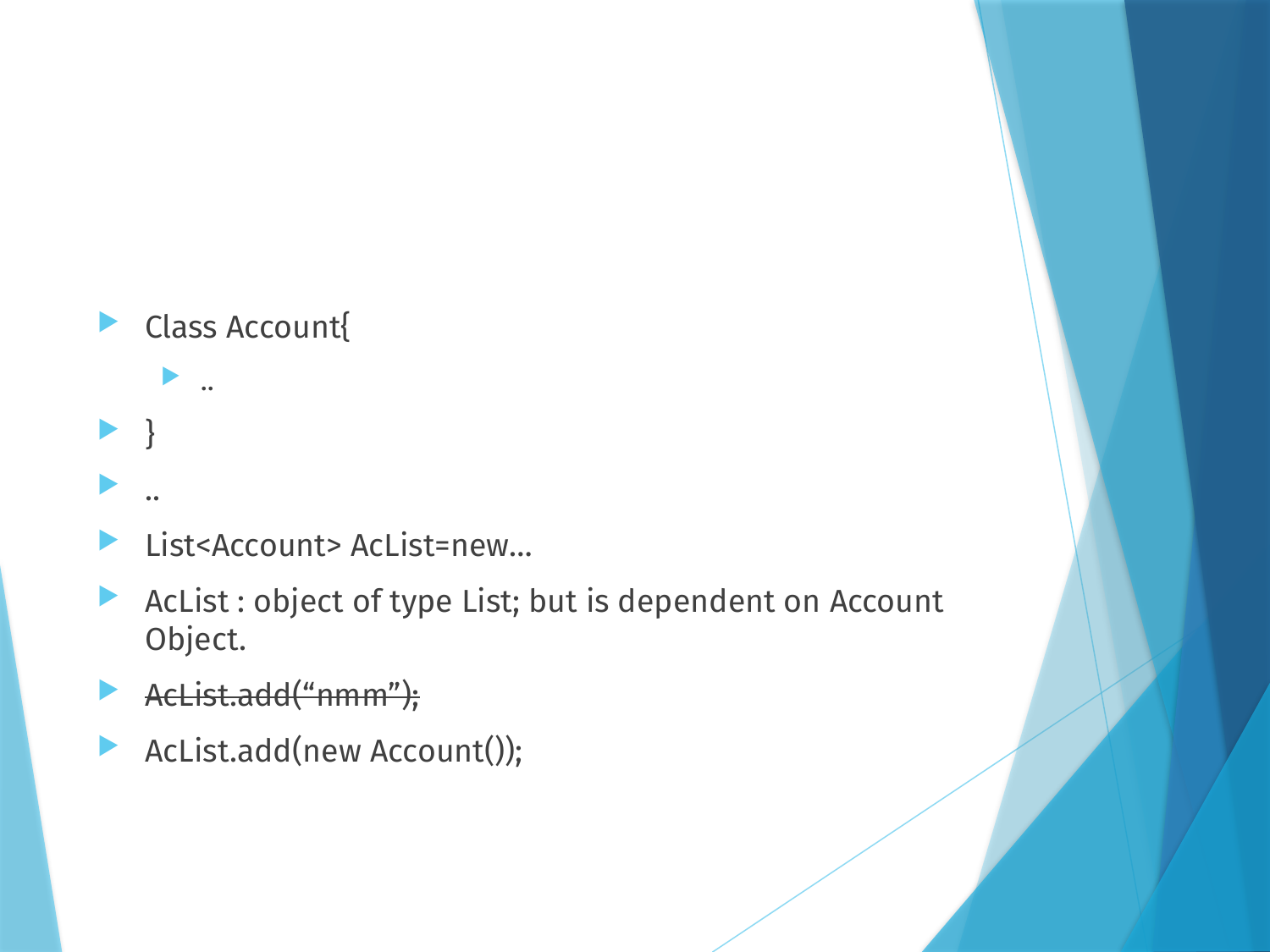

#
Class Account{
..
}
..
List<Account> AcList=new…
AcList : object of type List; but is dependent on Account Object.
AcList.add(“nmm”);
AcList.add(new Account());